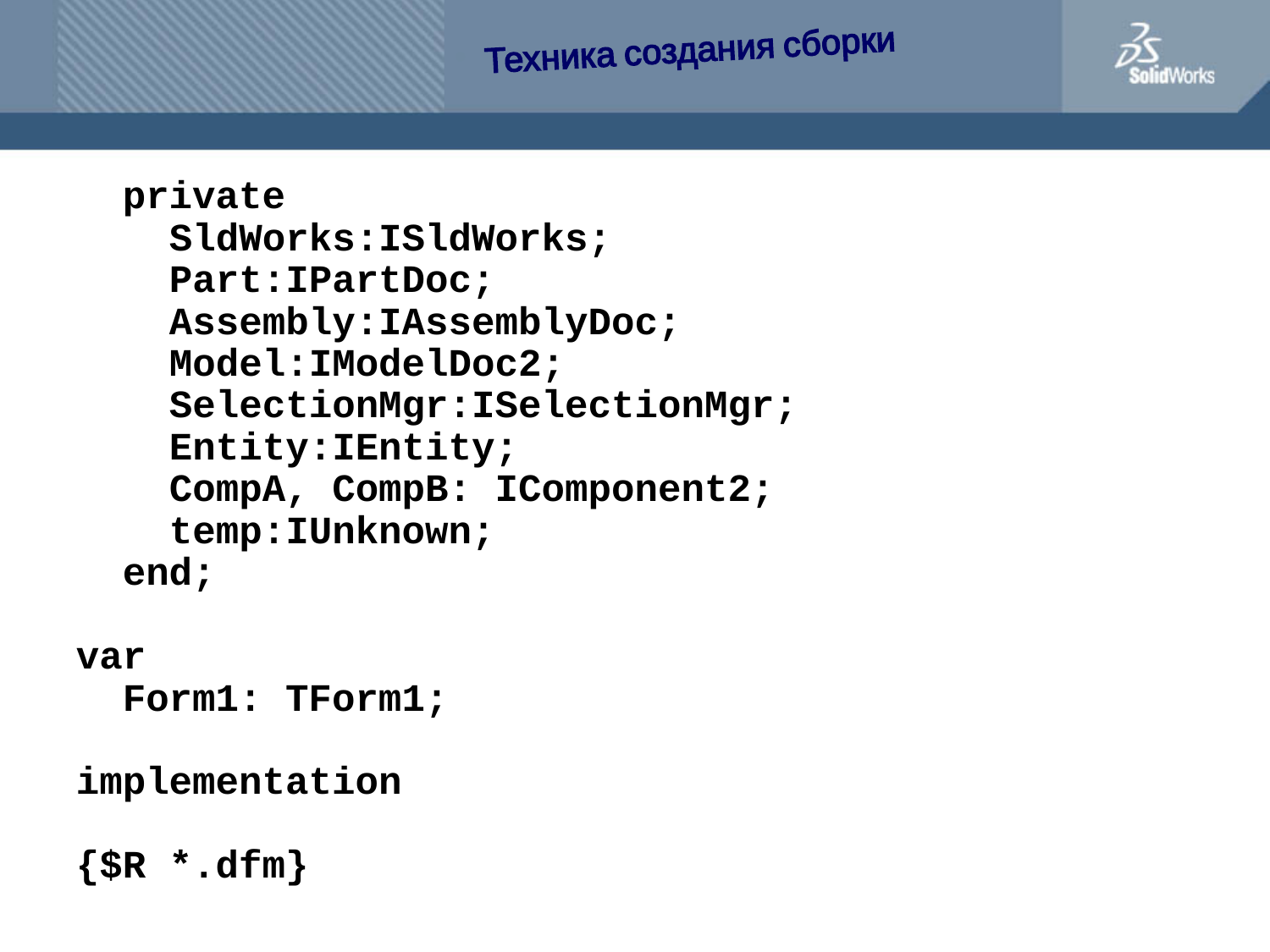

Техника создания сборки
  private
    SldWorks:ISldWorks;
    Part:IPartDoc;
    Assembly:IAssemblyDoc;
    Model:IModelDoc2;
    SelectionMgr:ISelectionMgr;
    Entity:IEntity;
    CompA, CompB: IComponent2;
    temp:IUnknown;
  end;

var
  Form1: TForm1;

implementation

{$R *.dfm}